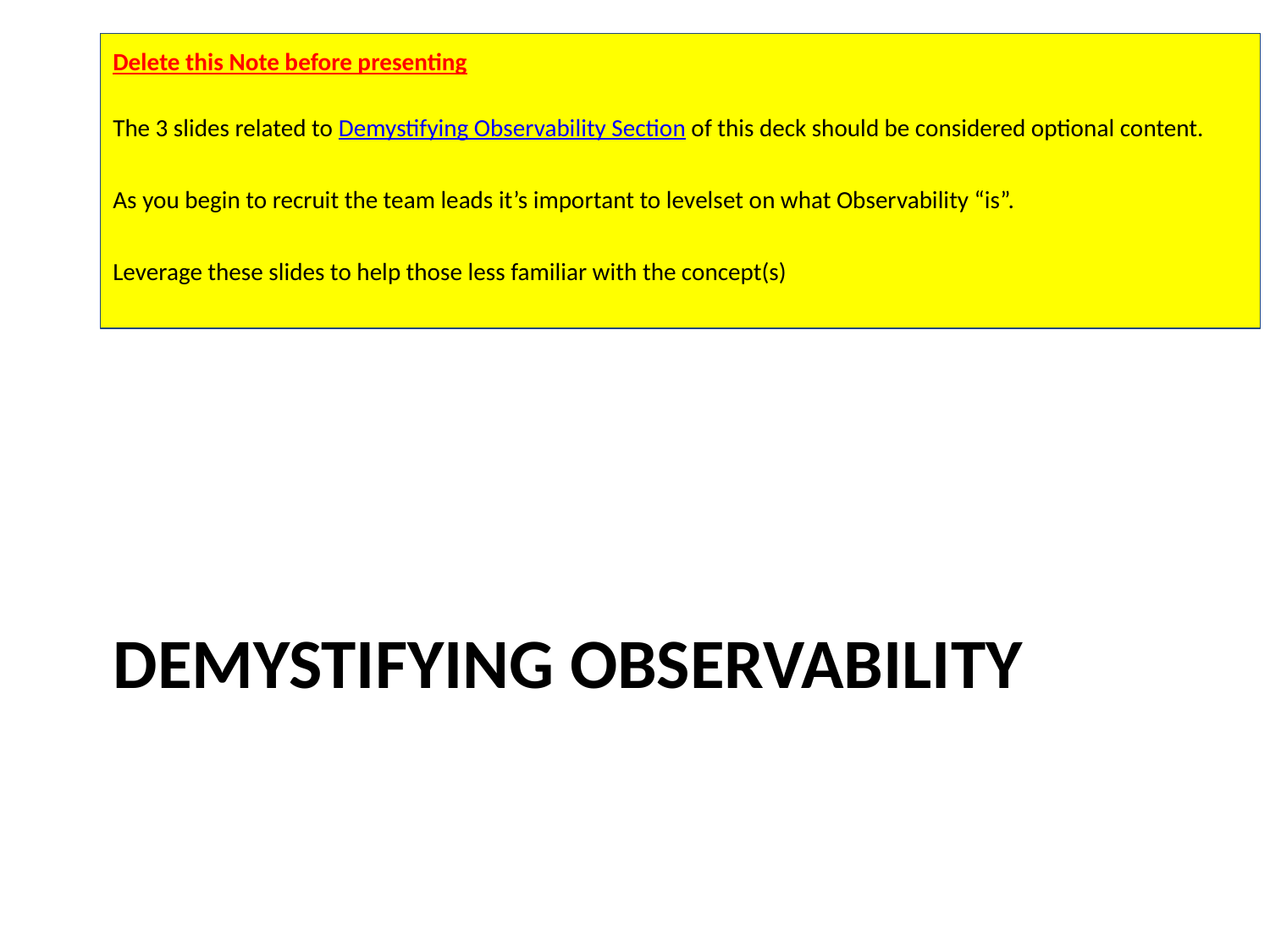

Delete this Note before presenting

The 3 slides related to Demystifying Observability Section of this deck should be considered optional content.

As you begin to recruit the team leads it’s important to levelset on what Observability “is”.

Leverage these slides to help those less familiar with the concept(s)

# DEMYSTIFYING OBSERVABILITY